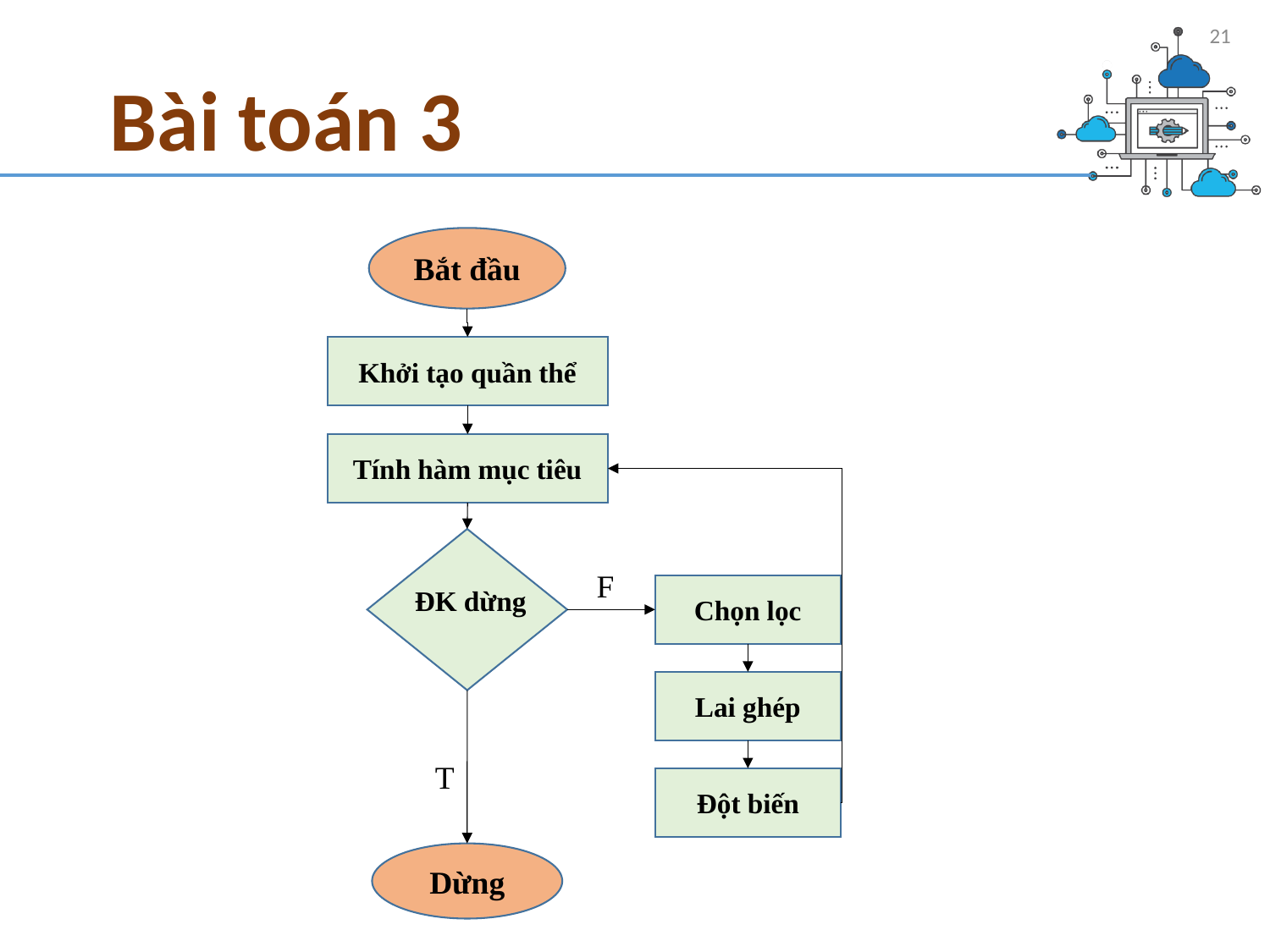

21
# Bài toán 3
Bắt đầu
Khởi tạo quần thể
Tính hàm mục tiêu

F
Chọn lọc
ĐK dừng
Lai ghép
T
Đột biến
Dừng